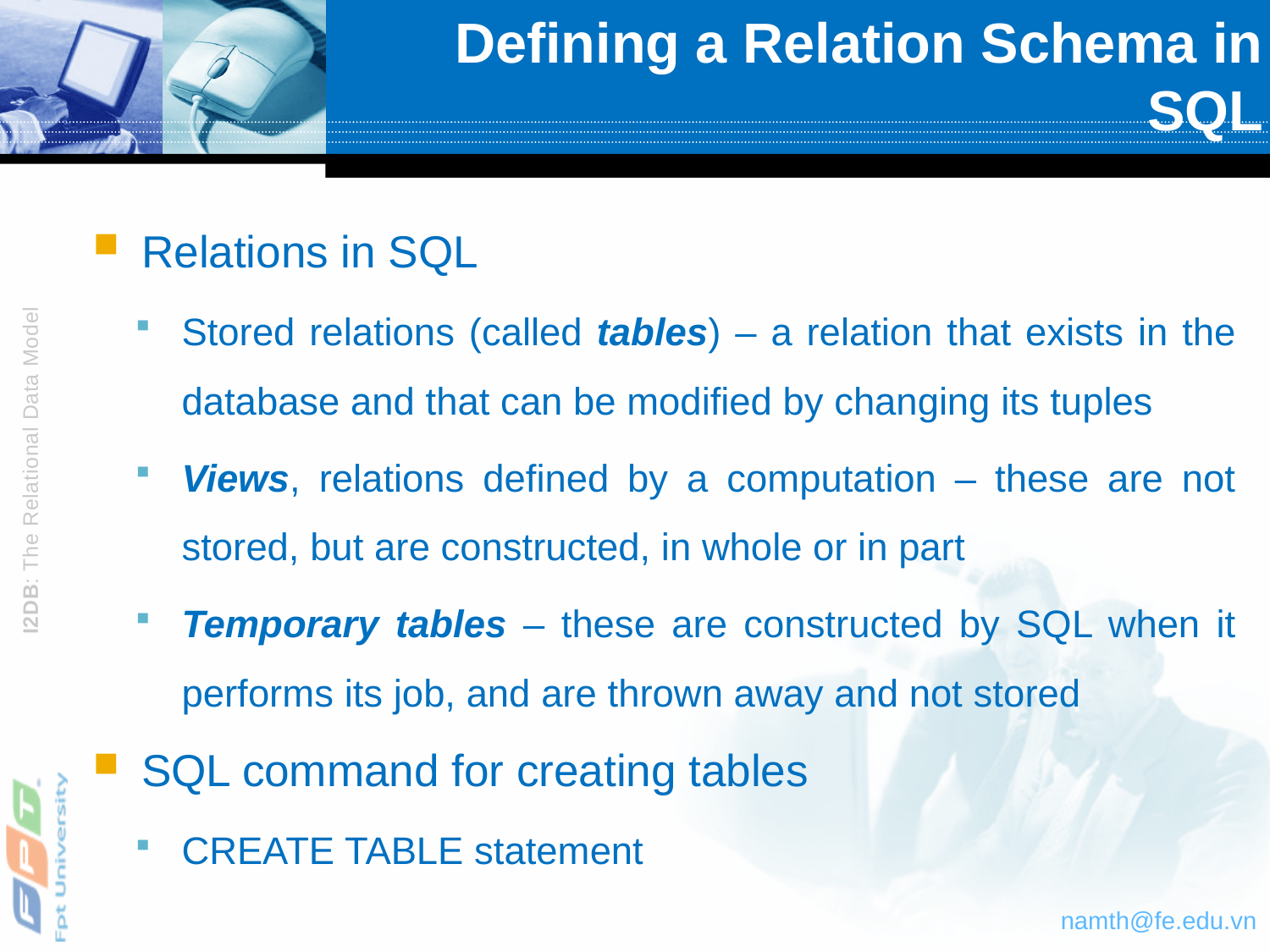

# Defining a Relation Schema in SQL
Relations in SQL
Stored relations (called tables) – a relation that exists in the database and that can be modified by changing its tuples
Views, relations defined by a computation – these are not stored, but are constructed, in whole or in part
Temporary tables – these are constructed by SQL when it performs its job, and are thrown away and not stored
SQL command for creating tables
CREATE TABLE statement